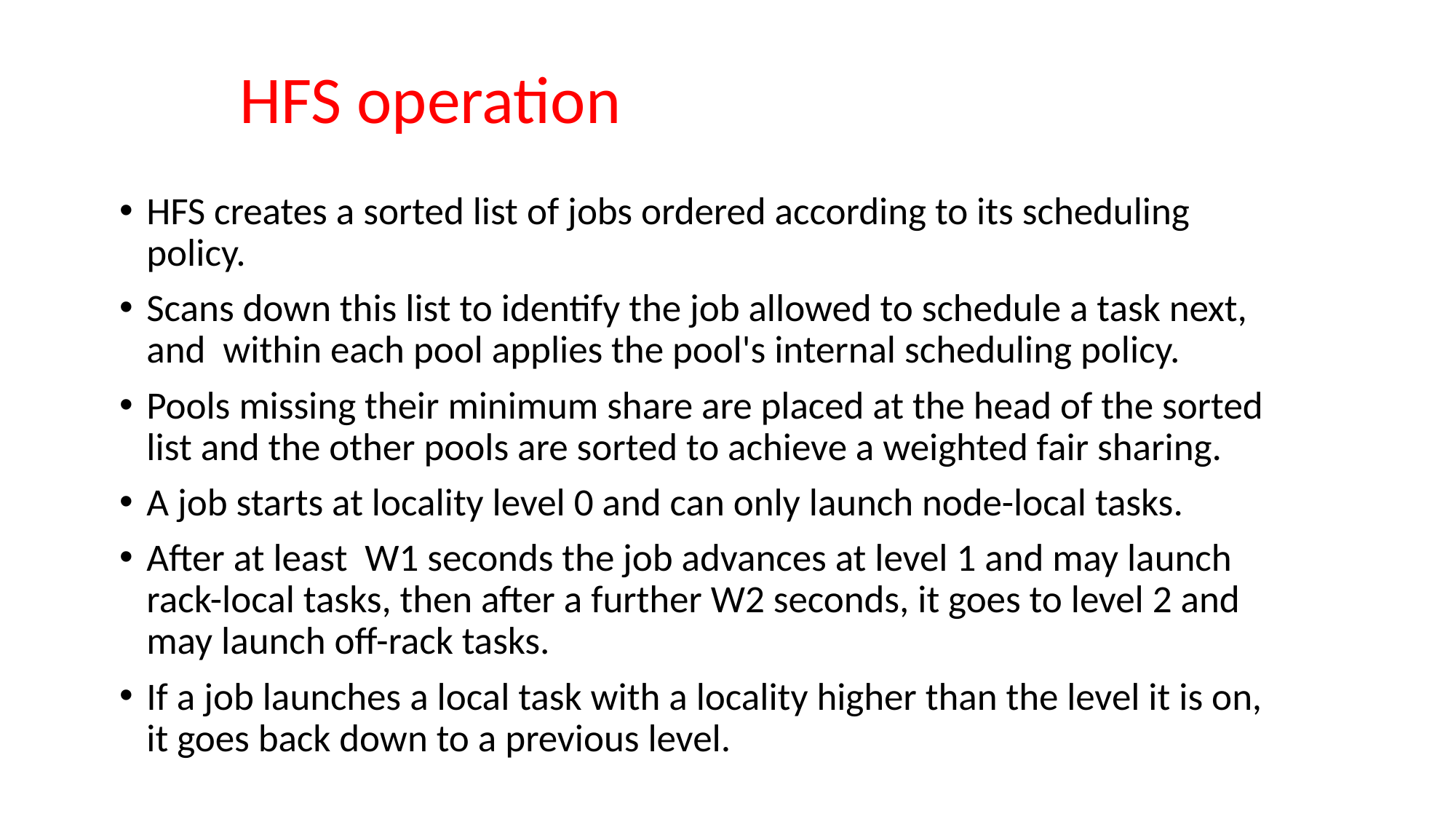

# HFS operation
HFS creates a sorted list of jobs ordered according to its scheduling policy.
Scans down this list to identify the job allowed to schedule a task next, and  within each pool applies the pool's internal scheduling policy.
Pools missing their minimum share are placed at the head of the sorted list and the other pools are sorted to achieve a weighted fair sharing.
A job starts at locality level 0 and can only launch node-local tasks.
After at least  W1 seconds the job advances at level 1 and may launch rack-local tasks, then after a further W2 seconds, it goes to level 2 and may launch off-rack tasks.
If a job launches a local task with a locality higher than the level it is on, it goes back down to a previous level.